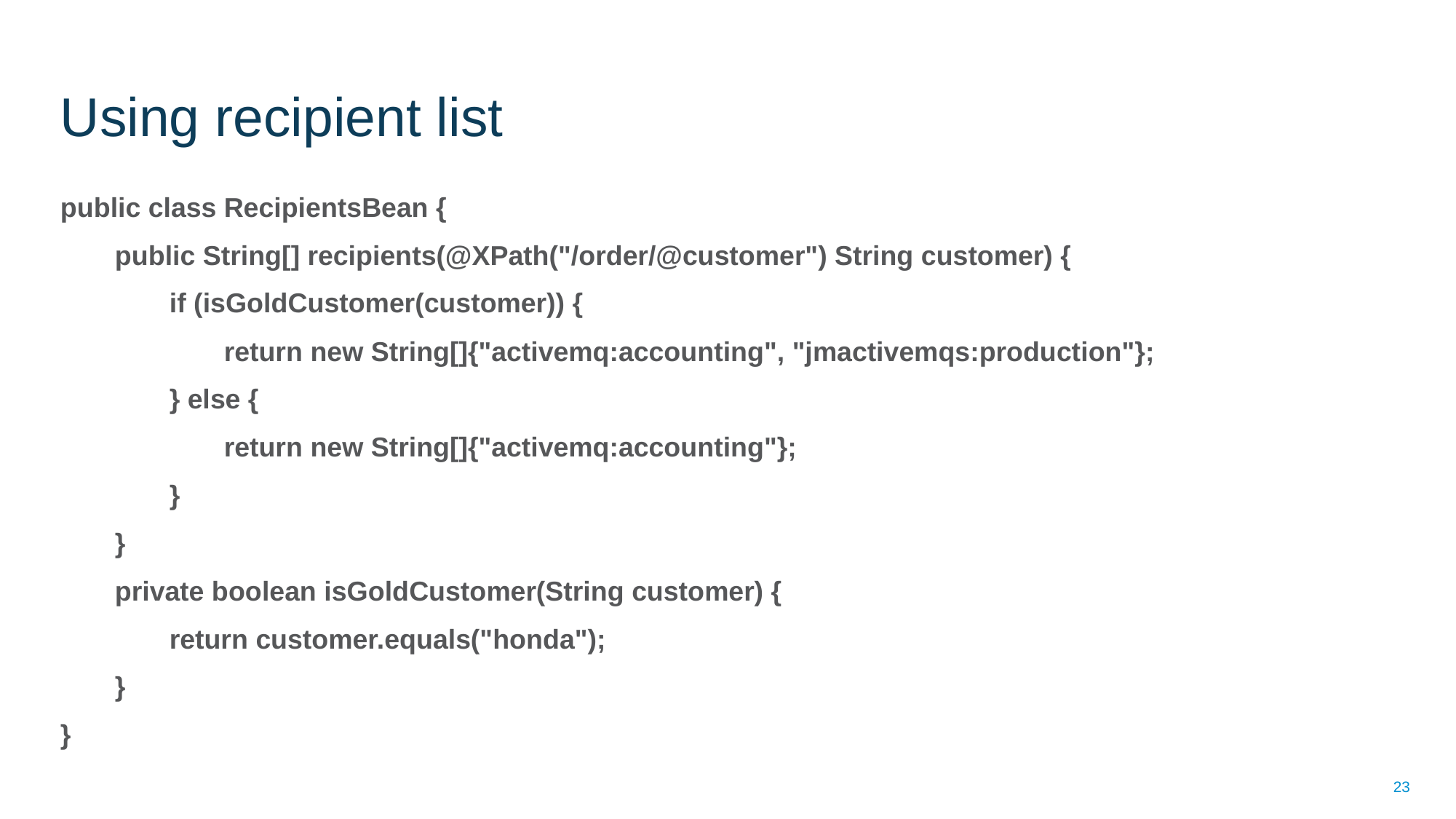

# Using recipient list
public class RecipientsBean {
public String[] recipients(@XPath("/order/@customer") String customer) {
if (isGoldCustomer(customer)) {
return new String[]{"activemq:accounting", "jmactivemqs:production"};
} else {
return new String[]{"activemq:accounting"};
}
}
private boolean isGoldCustomer(String customer) {
return customer.equals("honda");
}
}